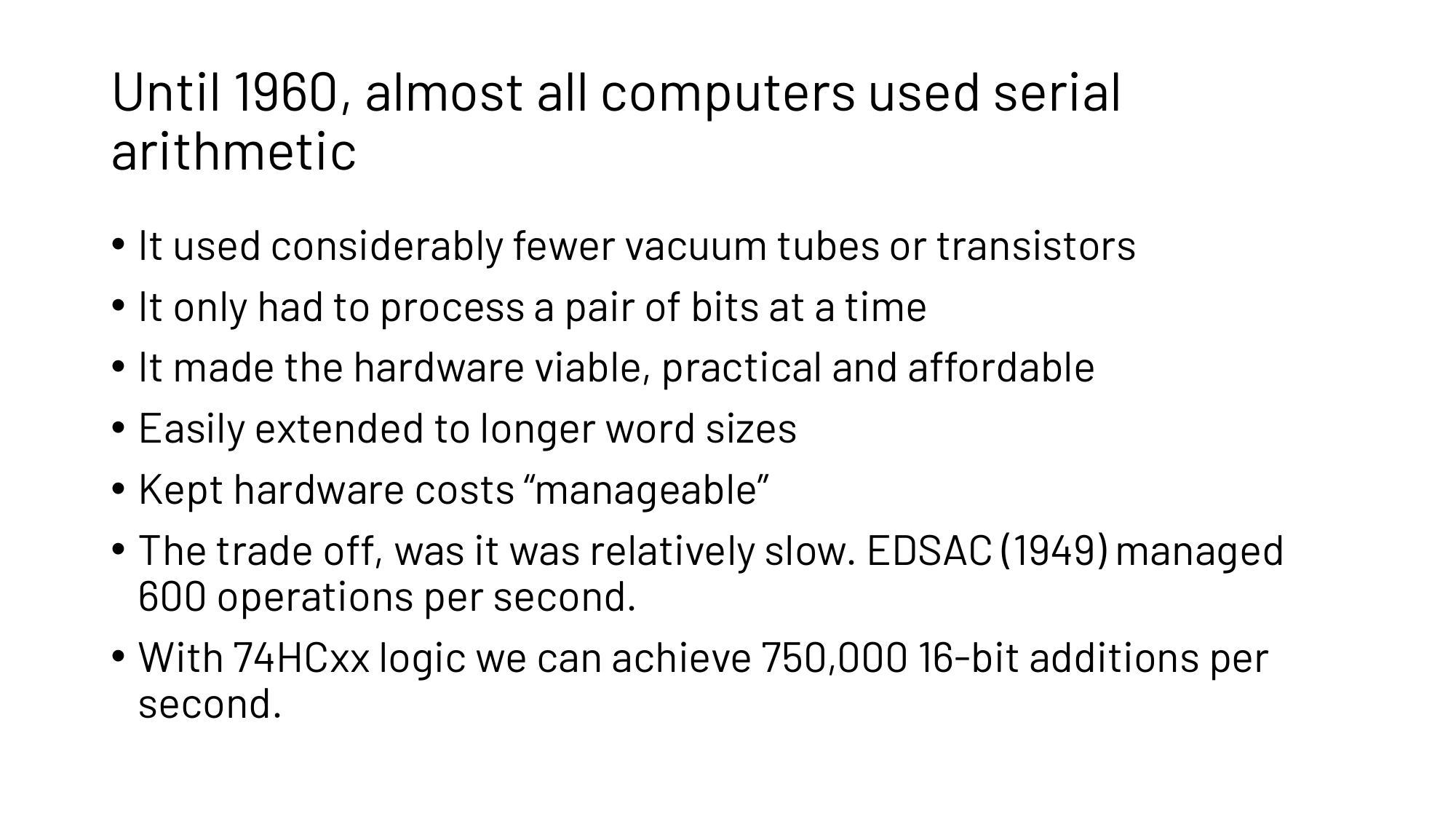

# Until 1960, almost all computers used serial arithmetic
It used considerably fewer vacuum tubes or transistors
It only had to process a pair of bits at a time
It made the hardware viable, practical and affordable
Easily extended to longer word sizes
Kept hardware costs “manageable”
The trade off, was it was relatively slow. EDSAC (1949) managed 600 operations per second.
With 74HCxx logic we can achieve 750,000 16-bit additions per second.